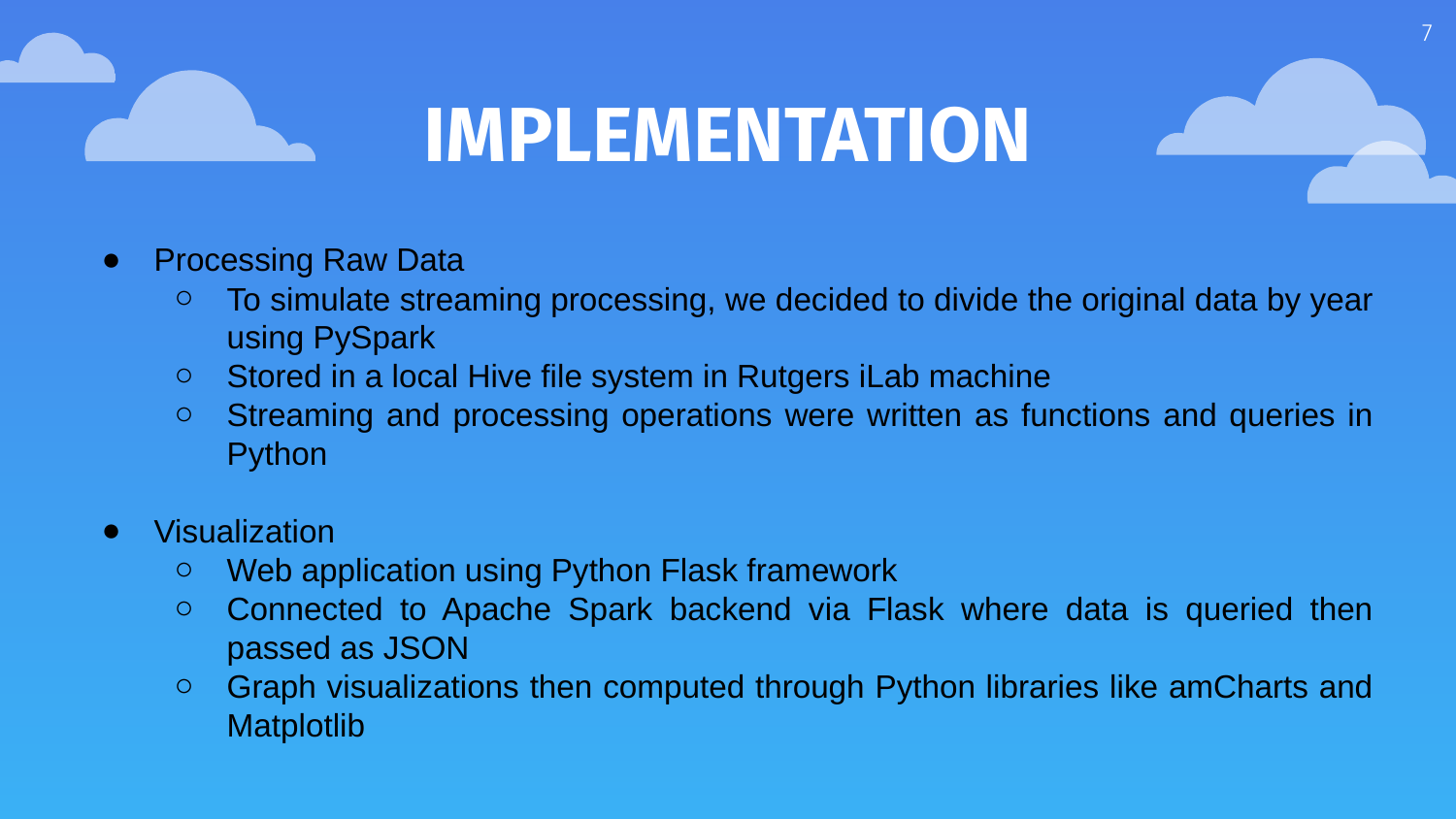

7
IMPLEMENTATION
Processing Raw Data
To simulate streaming processing, we decided to divide the original data by year using PySpark
Stored in a local Hive file system in Rutgers iLab machine
Streaming and processing operations were written as functions and queries in Python

Visualization
Web application using Python Flask framework
Connected to Apache Spark backend via Flask where data is queried then passed as JSON
Graph visualizations then computed through Python libraries like amCharts and Matplotlib